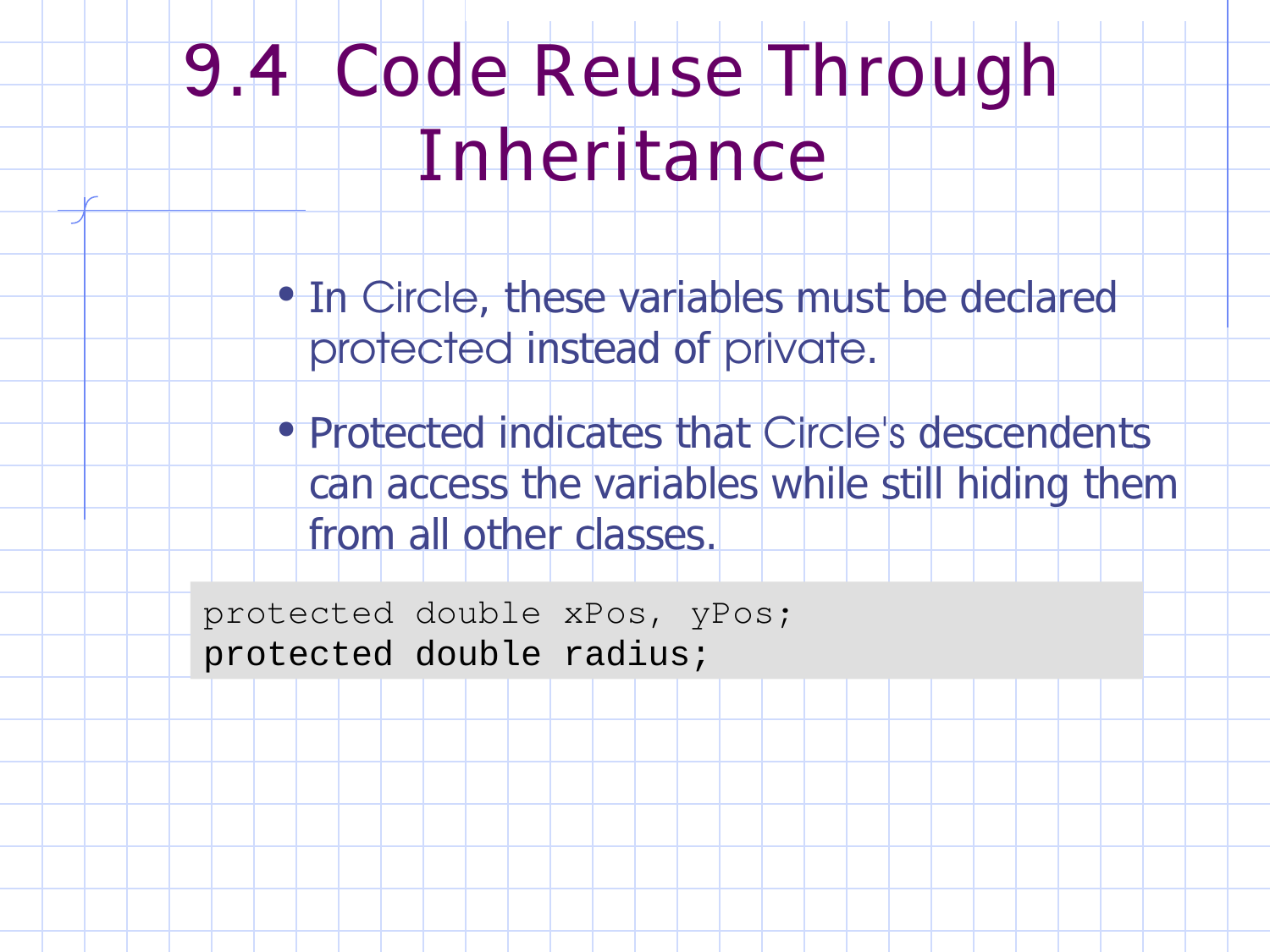

# 9.4  Code Reuse Through Inheritance
In Circle, these variables must be declared protected instead of private.

Protected indicates that Circle's descendents can access the variables while still hiding them from all other classes.

protected double xPos, yPos;
protected double radius;